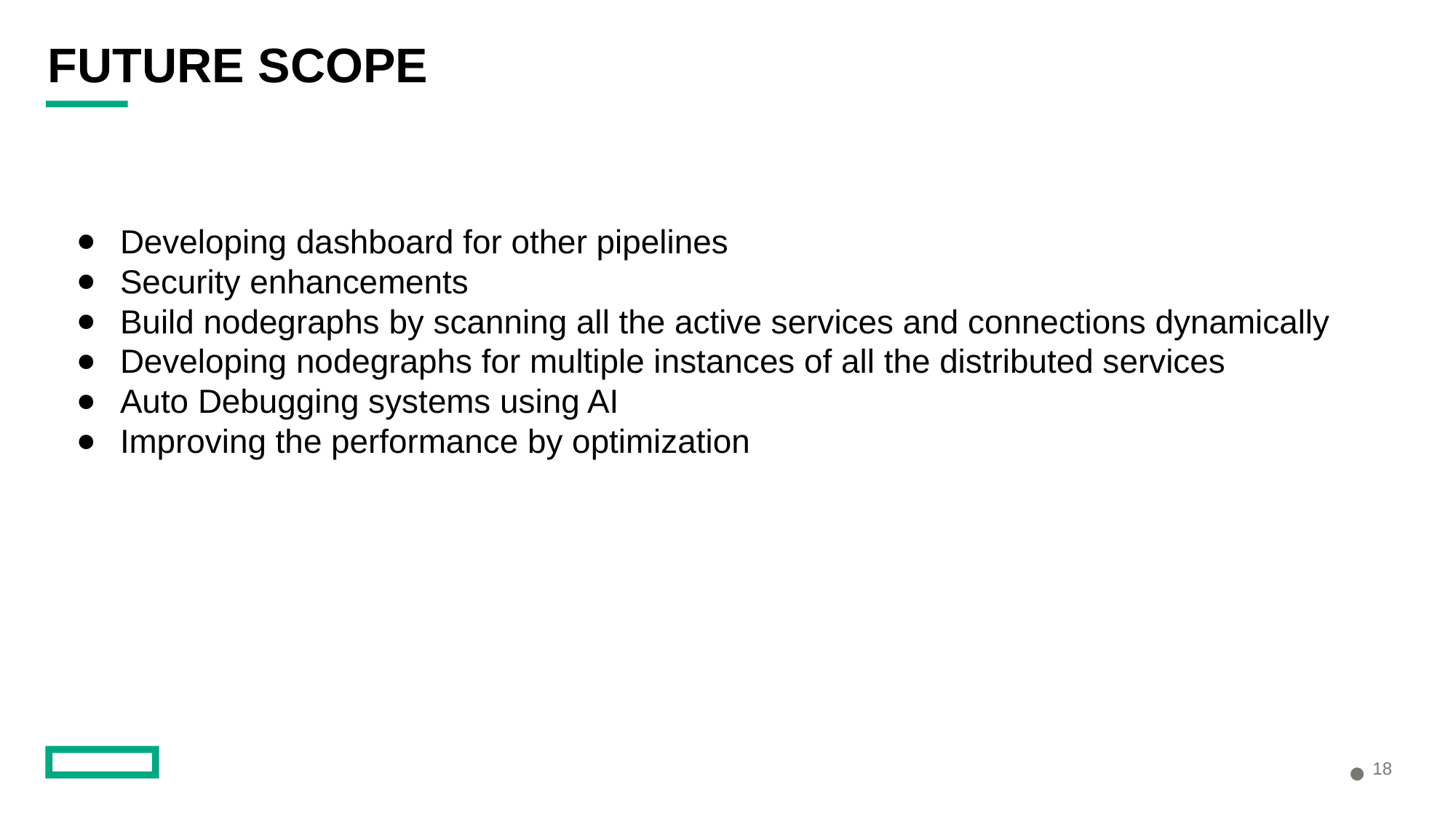

# FUTURE SCOPE

Developing dashboard for other pipelines
Security enhancements
Build nodegraphs by scanning all the active services and connections dynamically
Developing nodegraphs for multiple instances of all the distributed services
Auto Debugging systems using AI
Improving the performance by optimization
18